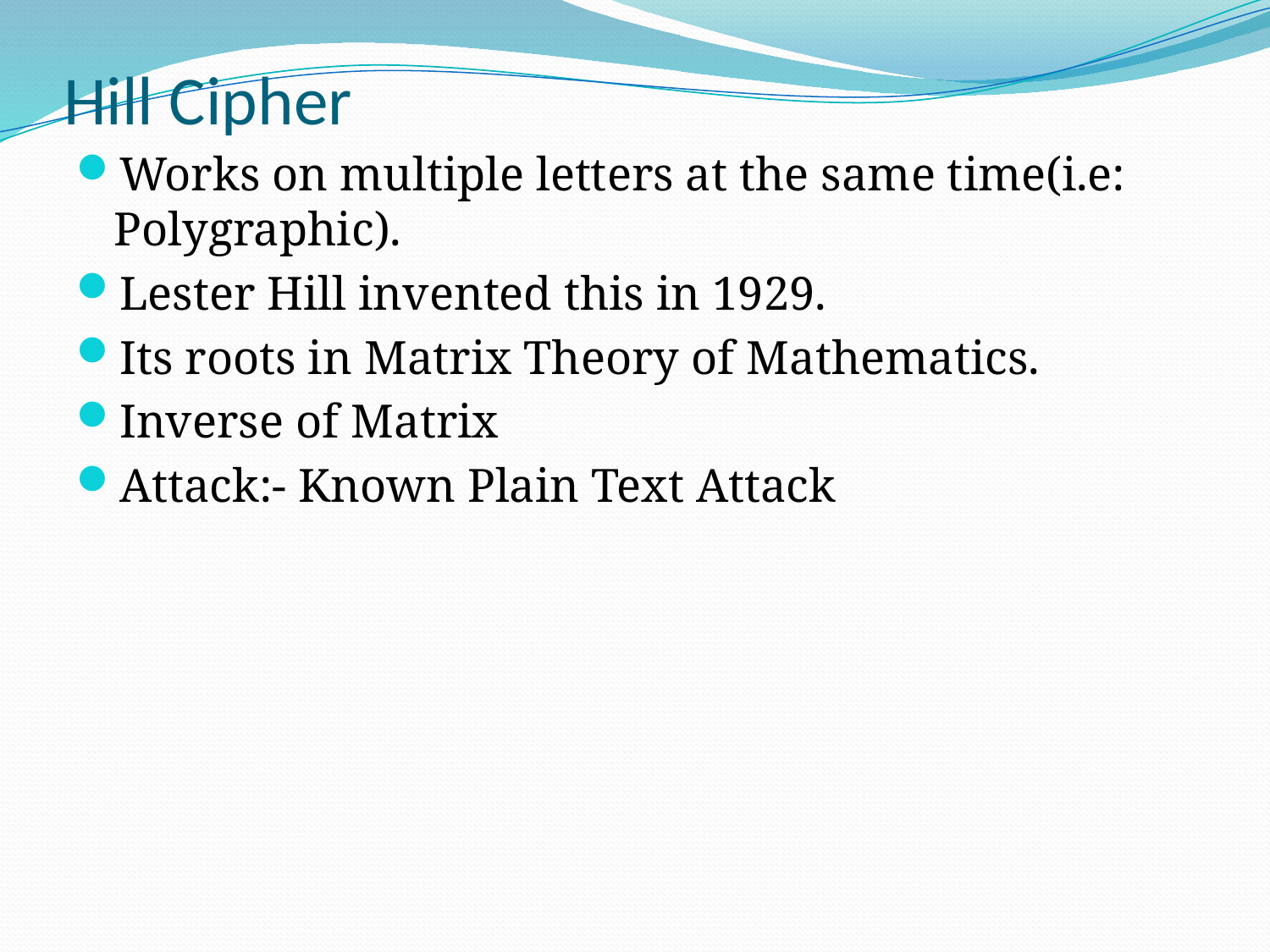

# Hill Cipher
Works on multiple letters at the same time(i.e: Polygraphic).
Lester Hill invented this in 1929.
Its roots in Matrix Theory of Mathematics.
Inverse of Matrix
Attack:- Known Plain Text Attack